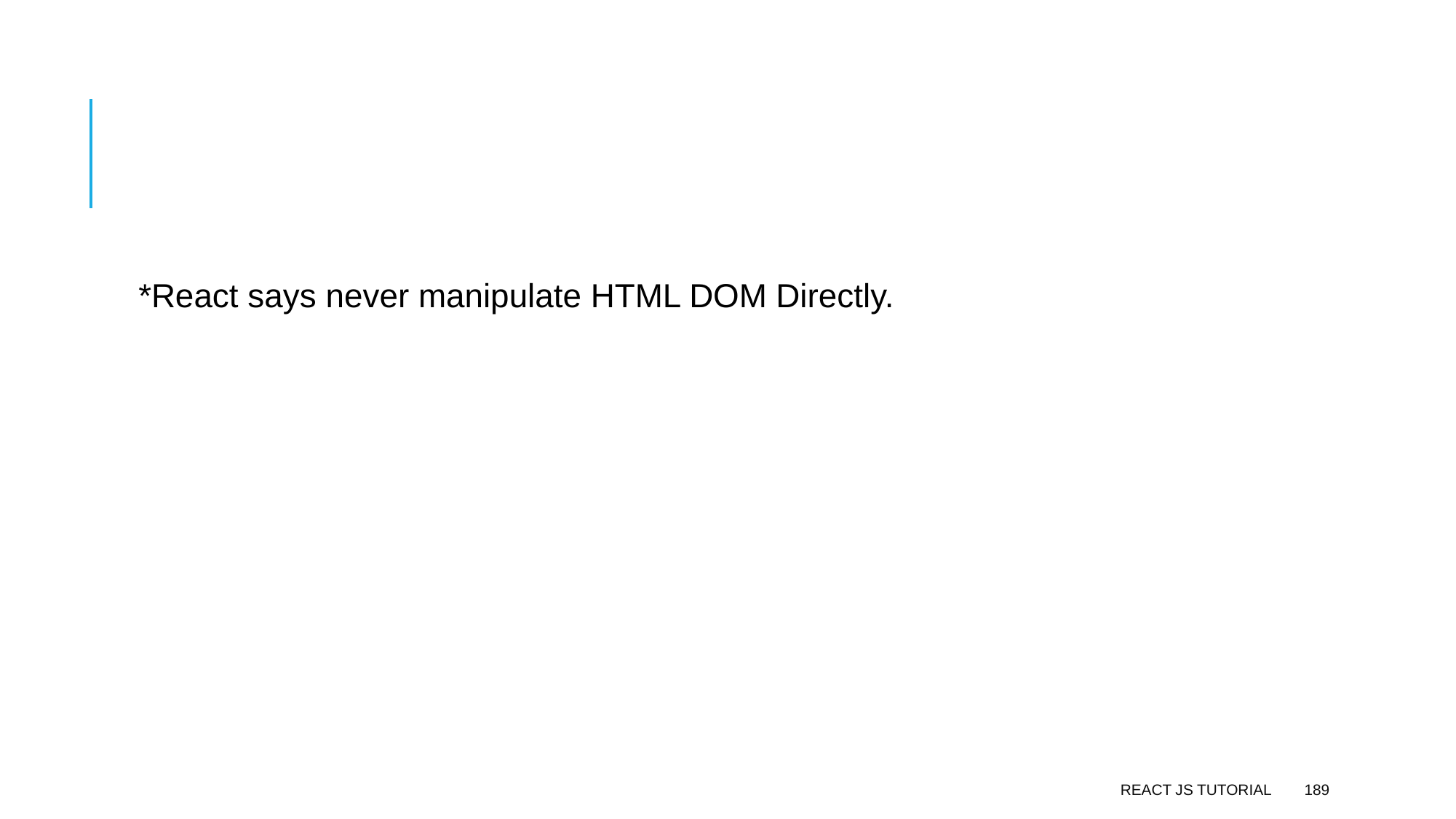

#
*React says never manipulate HTML DOM Directly.
React JS Tutorial
189